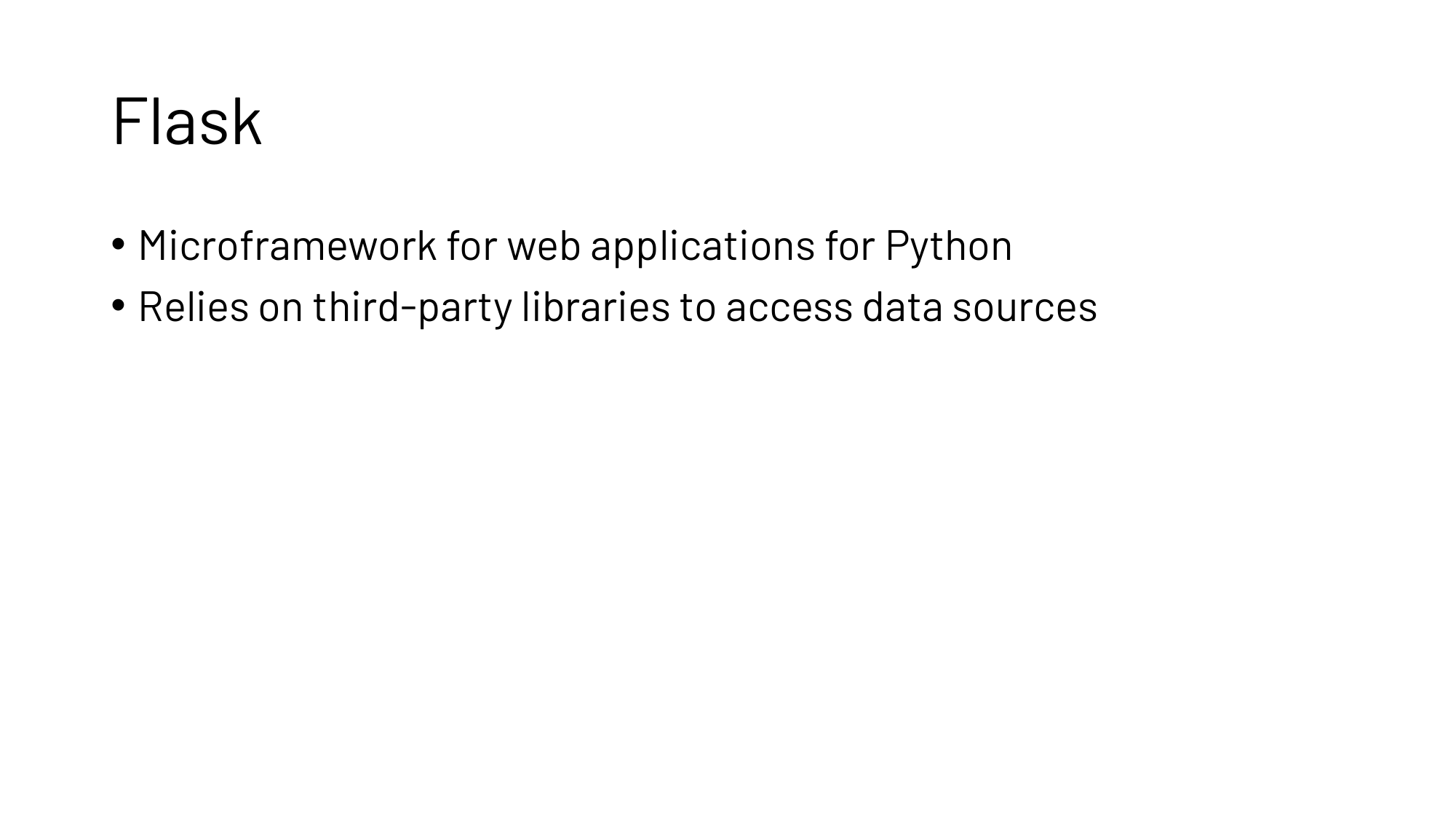

# Flask
Microframework for web applications for Python
Relies on third-party libraries to access data sources